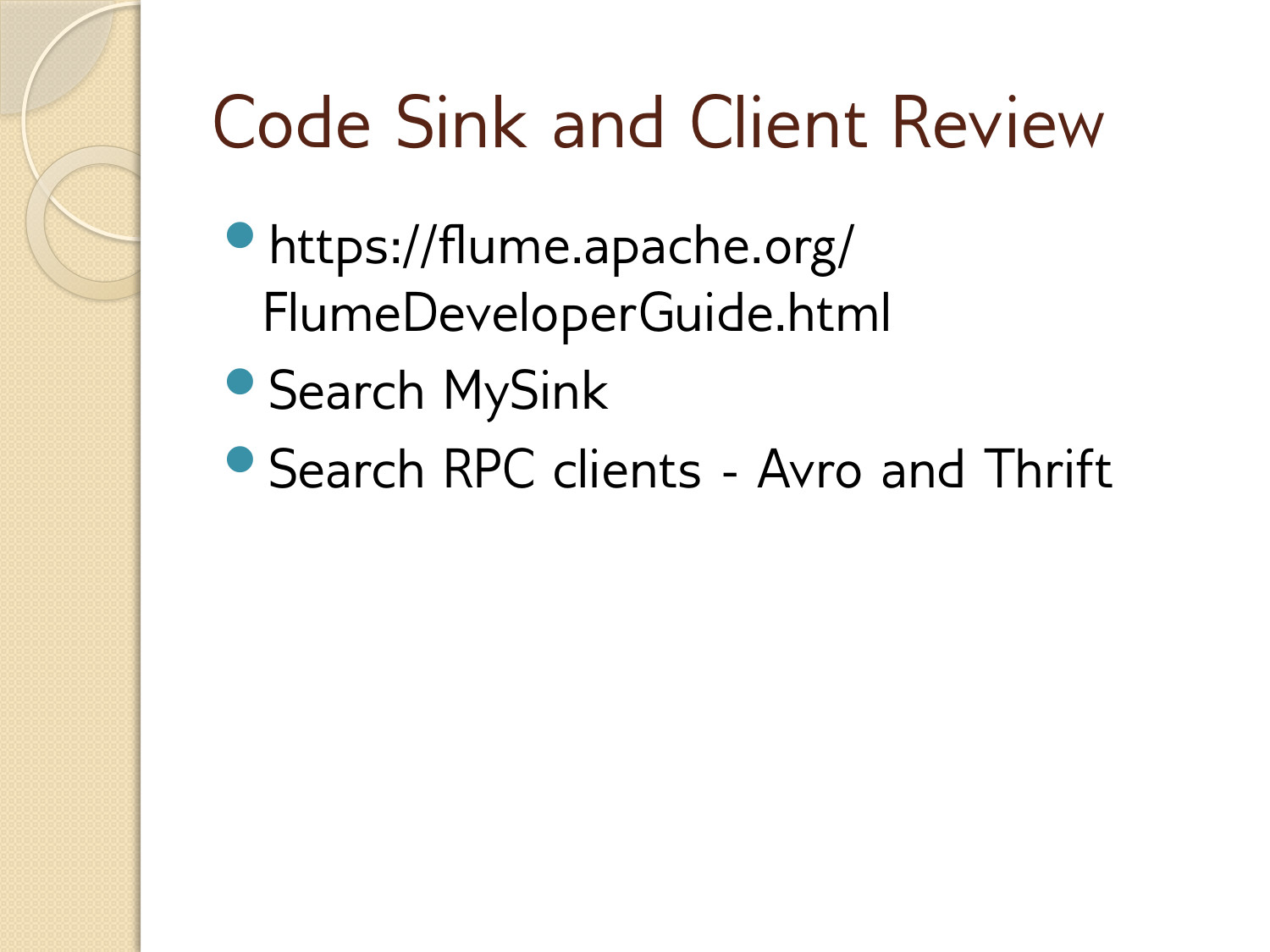

# Code Sink and Client Review
https://flume.apache.org/FlumeDeveloperGuide.html
Search MySink
Search RPC clients - Avro and Thrift